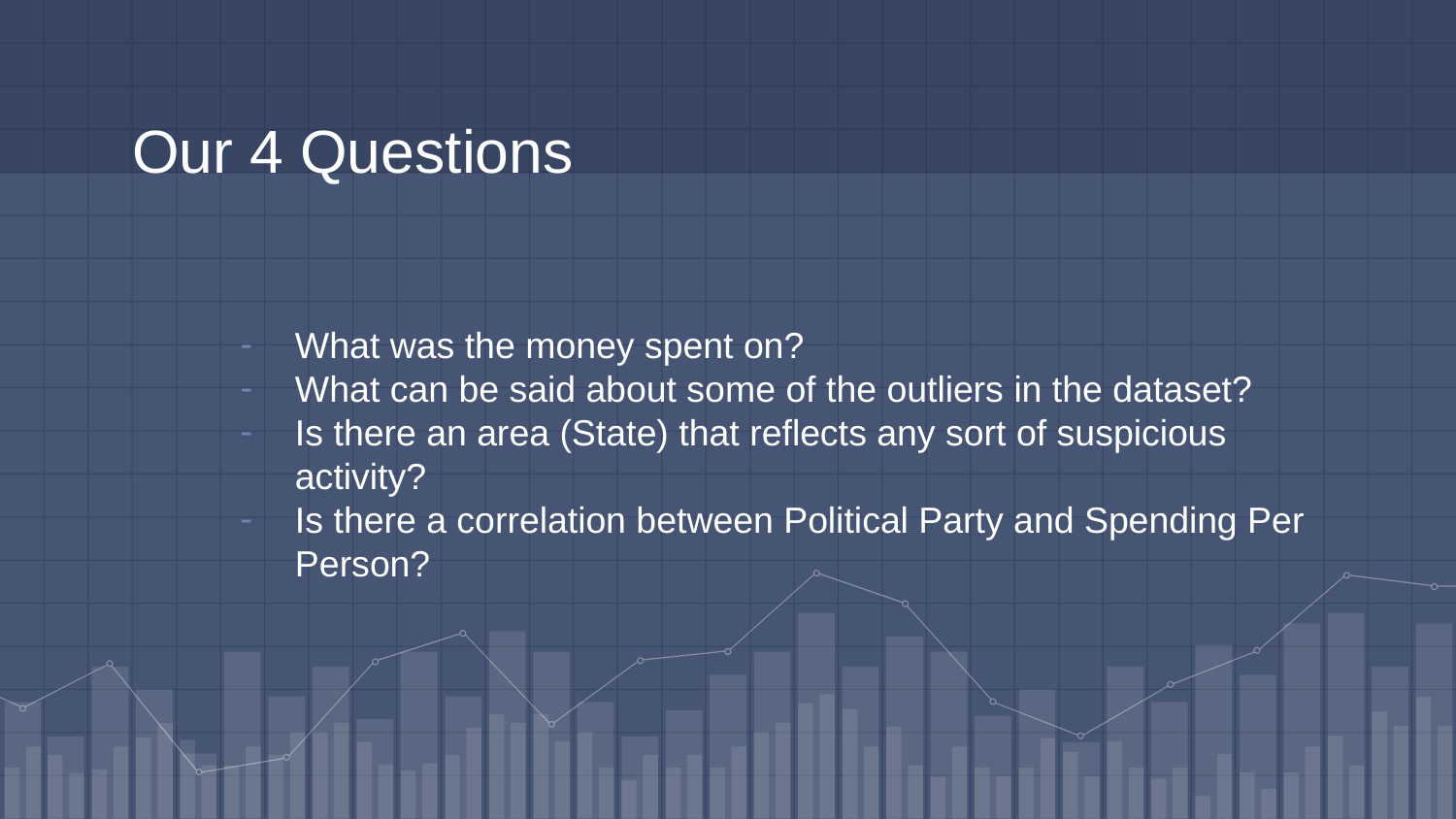

# Our 4 Questions
What was the money spent on?
What can be said about some of the outliers in the dataset?
Is there an area (State) that reflects any sort of suspicious activity?
Is there a correlation between Political Party and Spending Per Person?